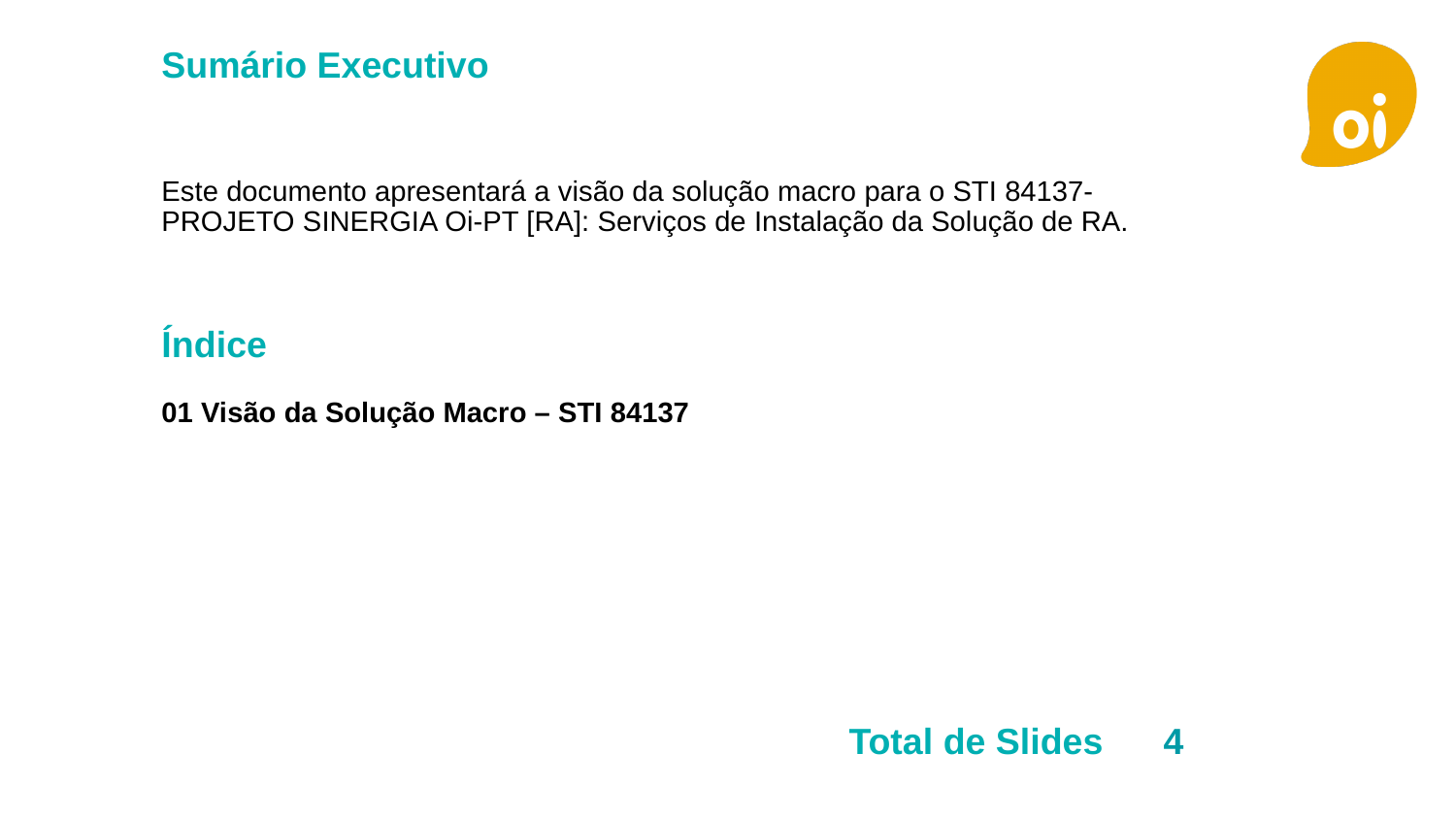

Este documento apresentará a visão da solução macro para o STI 84137- PROJETO SINERGIA Oi-PT [RA]: Serviços de Instalação da Solução de RA.
01 Visão da Solução Macro – STI 84137
4